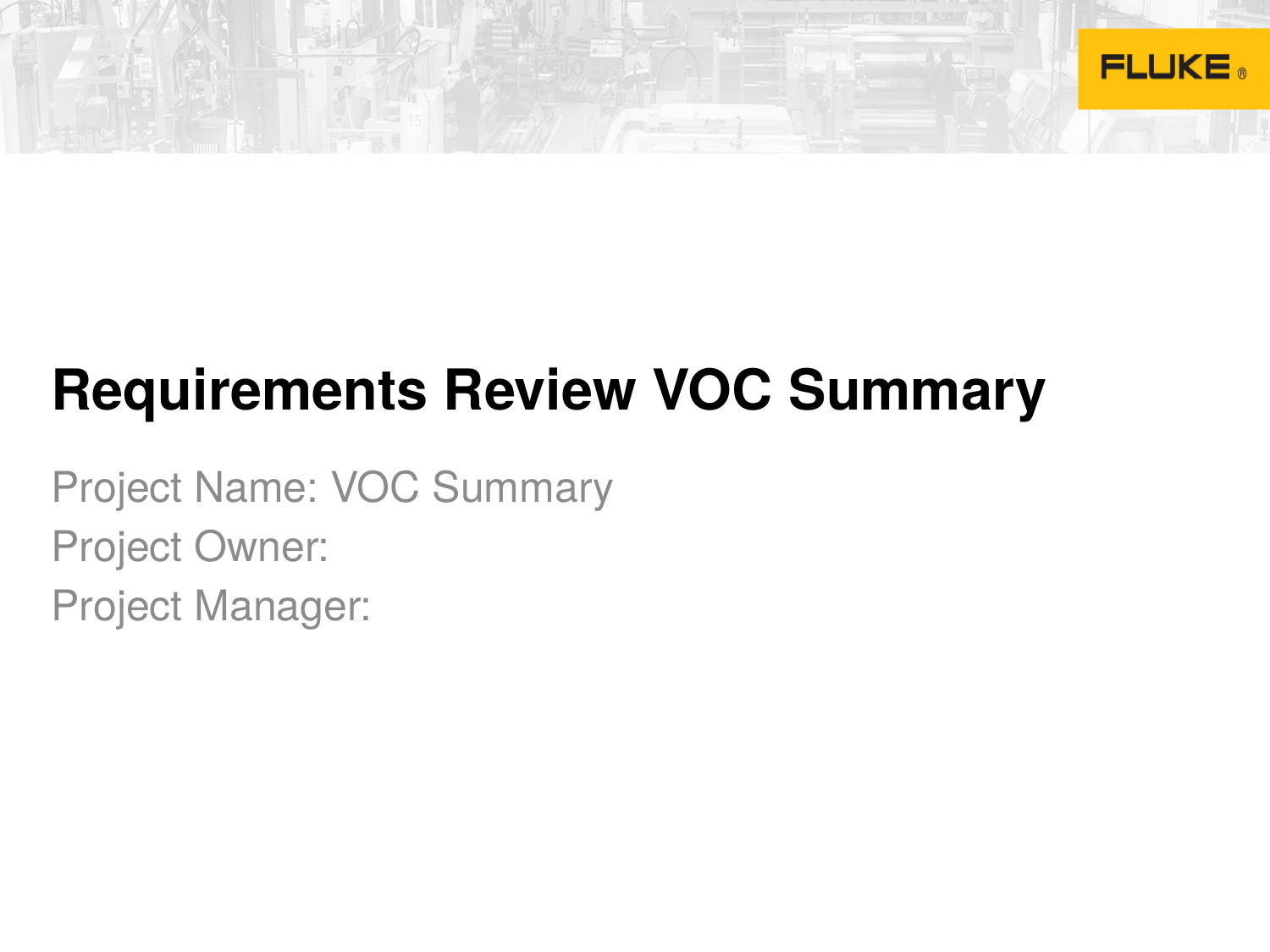

# Requirements Review VOC Summary
Project Name: VOC Summary
Project Owner:
Project Manager: